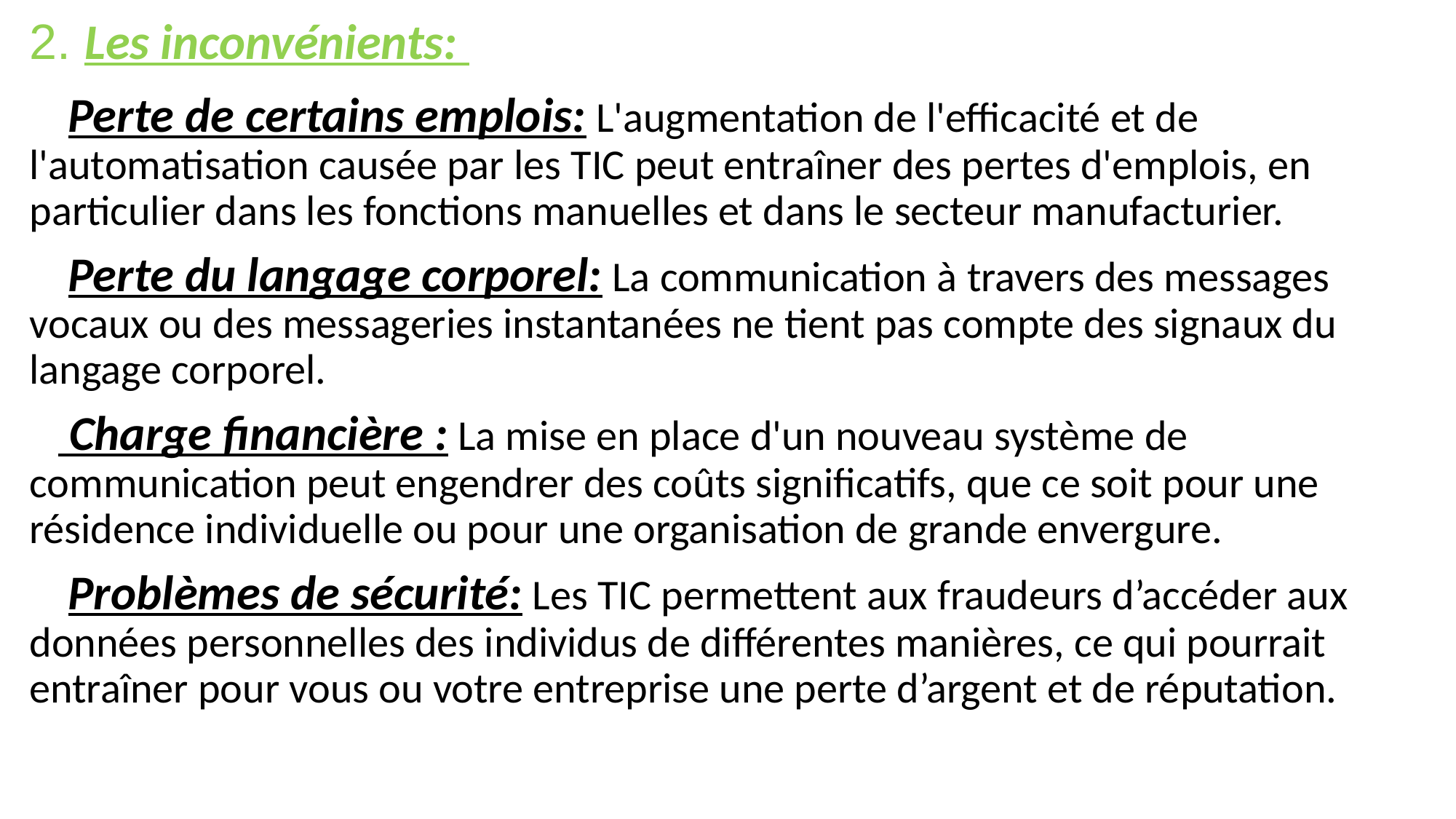

# 2. Les inconvénients:
    Perte de certains emplois: L'augmentation de l'efficacité et de l'automatisation causée par les TIC peut entraîner des pertes d'emplois, en particulier dans les fonctions manuelles et dans le secteur manufacturier.
    Perte du langage corporel: La communication à travers des messages vocaux ou des messageries instantanées ne tient pas compte des signaux du langage corporel.
    Charge financière : La mise en place d'un nouveau système de communication peut engendrer des coûts significatifs, que ce soit pour une résidence individuelle ou pour une organisation de grande envergure.
    Problèmes de sécurité: Les TIC permettent aux fraudeurs d’accéder aux données personnelles des individus de différentes manières, ce qui pourrait entraîner pour vous ou votre entreprise une perte d’argent et de réputation.

19